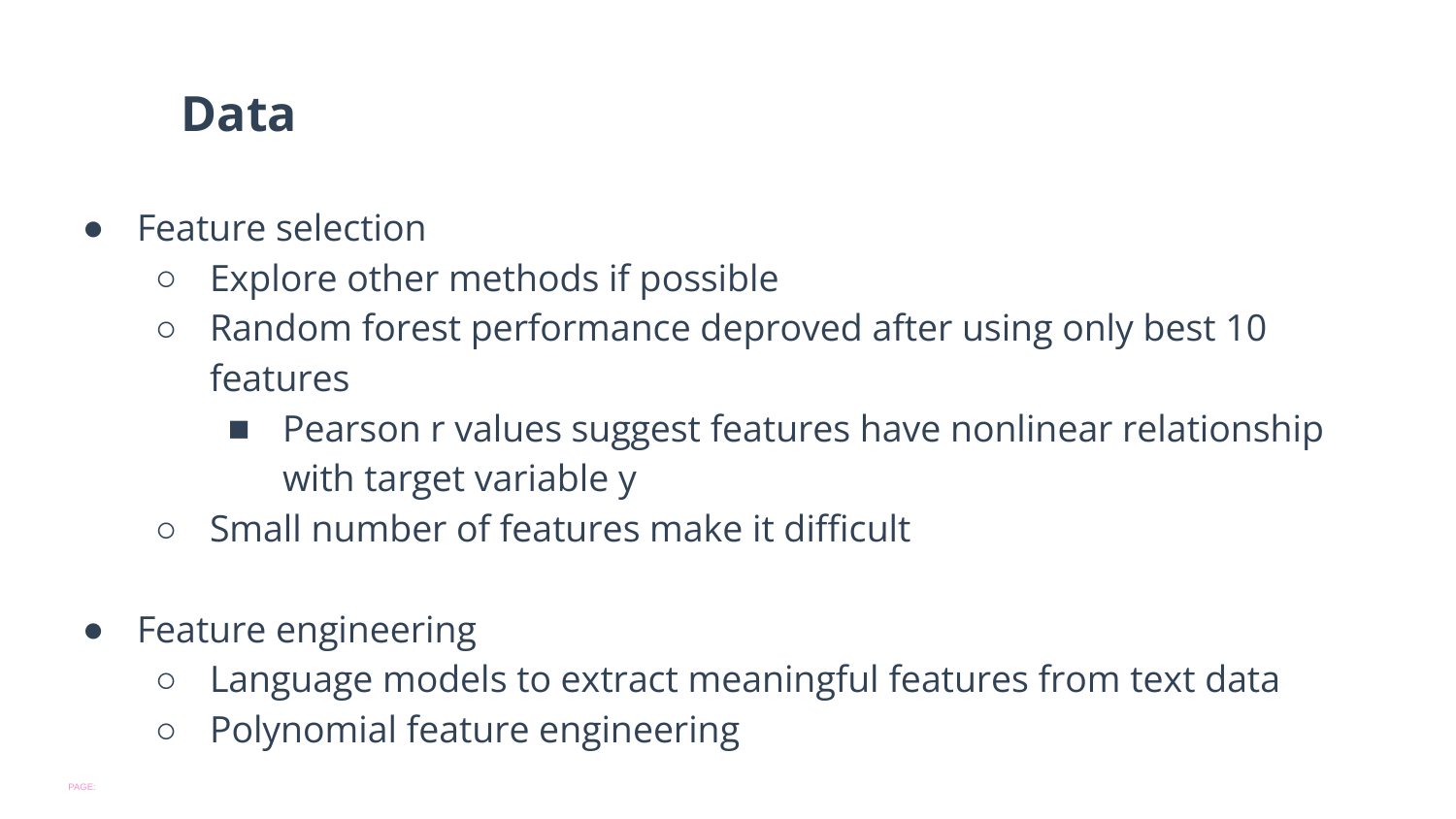

# Data
Feature selection
Explore other methods if possible
Random forest performance deproved after using only best 10 features
Pearson r values suggest features have nonlinear relationship with target variable y
Small number of features make it difficult

Feature engineering
Language models to extract meaningful features from text data
Polynomial feature engineering